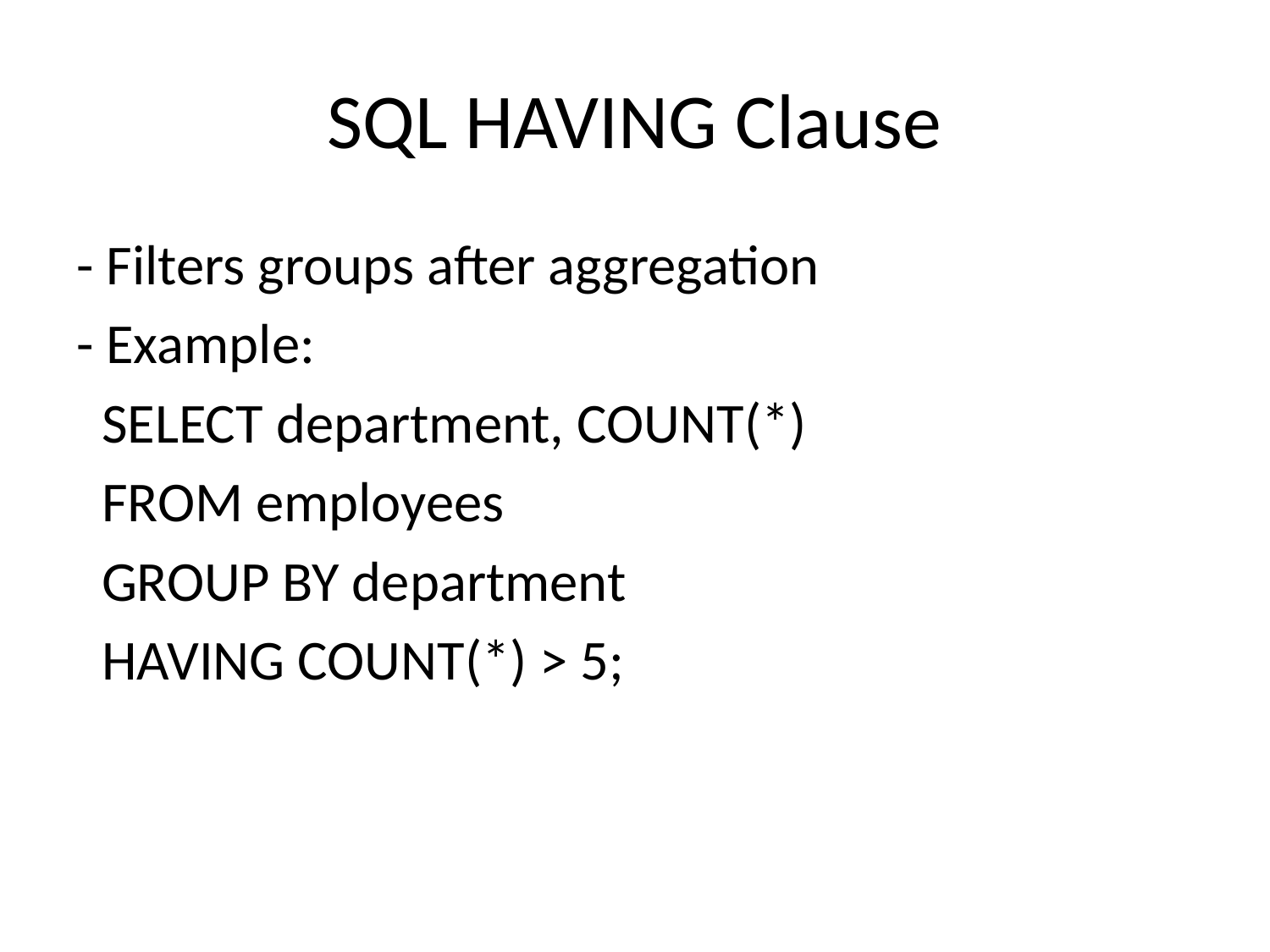

# SQL HAVING Clause
- Filters groups after aggregation
- Example:
  SELECT department, COUNT(*)
  FROM employees
  GROUP BY department
  HAVING COUNT(*) > 5;